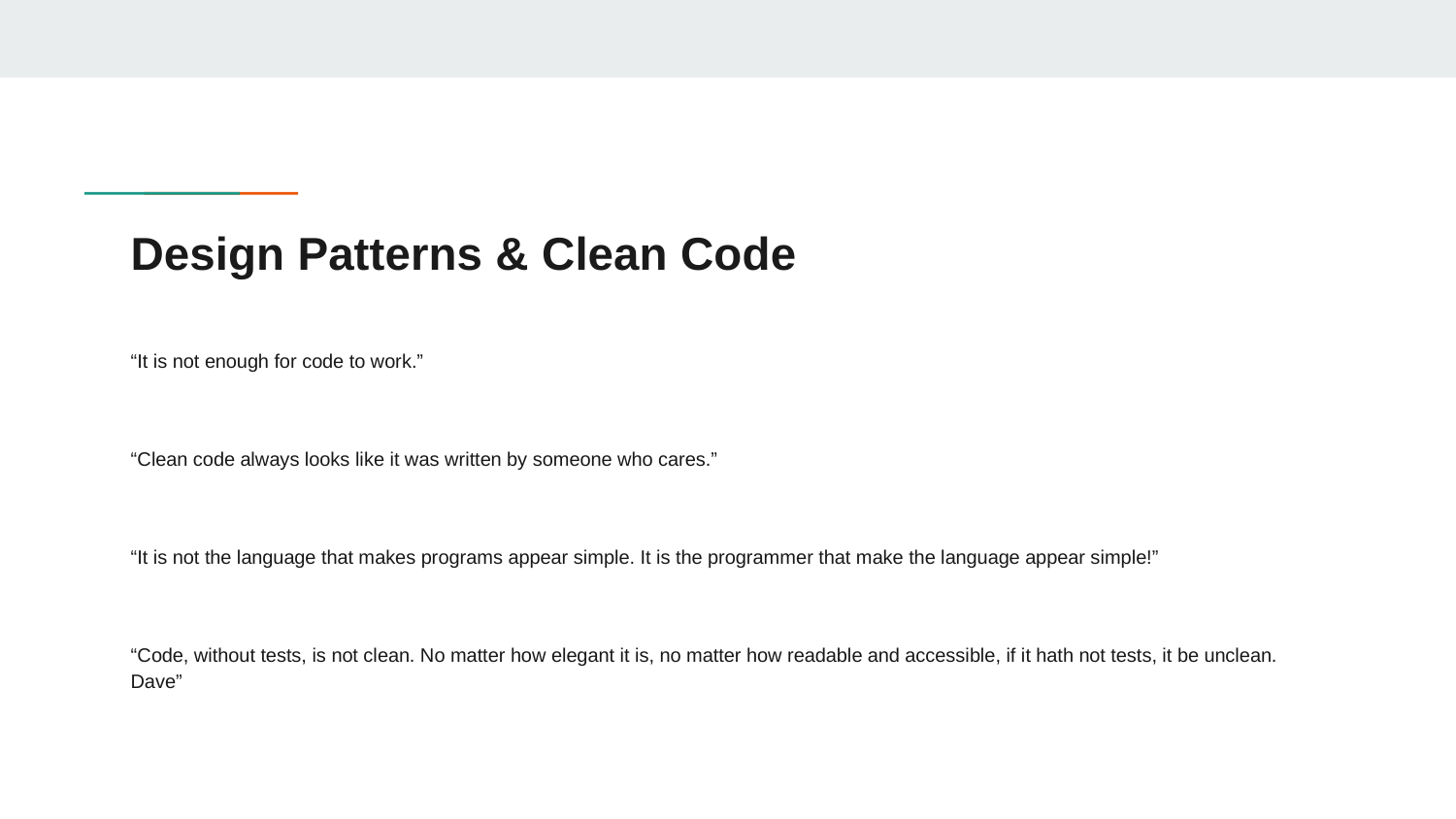

# Design Patterns & Clean Code
“It is not enough for code to work.”

“Clean code always looks like it was written by someone who cares.”

“It is not the language that makes programs appear simple. It is the programmer that make the language appear simple!”

“Code, without tests, is not clean. No matter how elegant it is, no matter how readable and accessible, if it hath not tests, it be unclean. Dave”